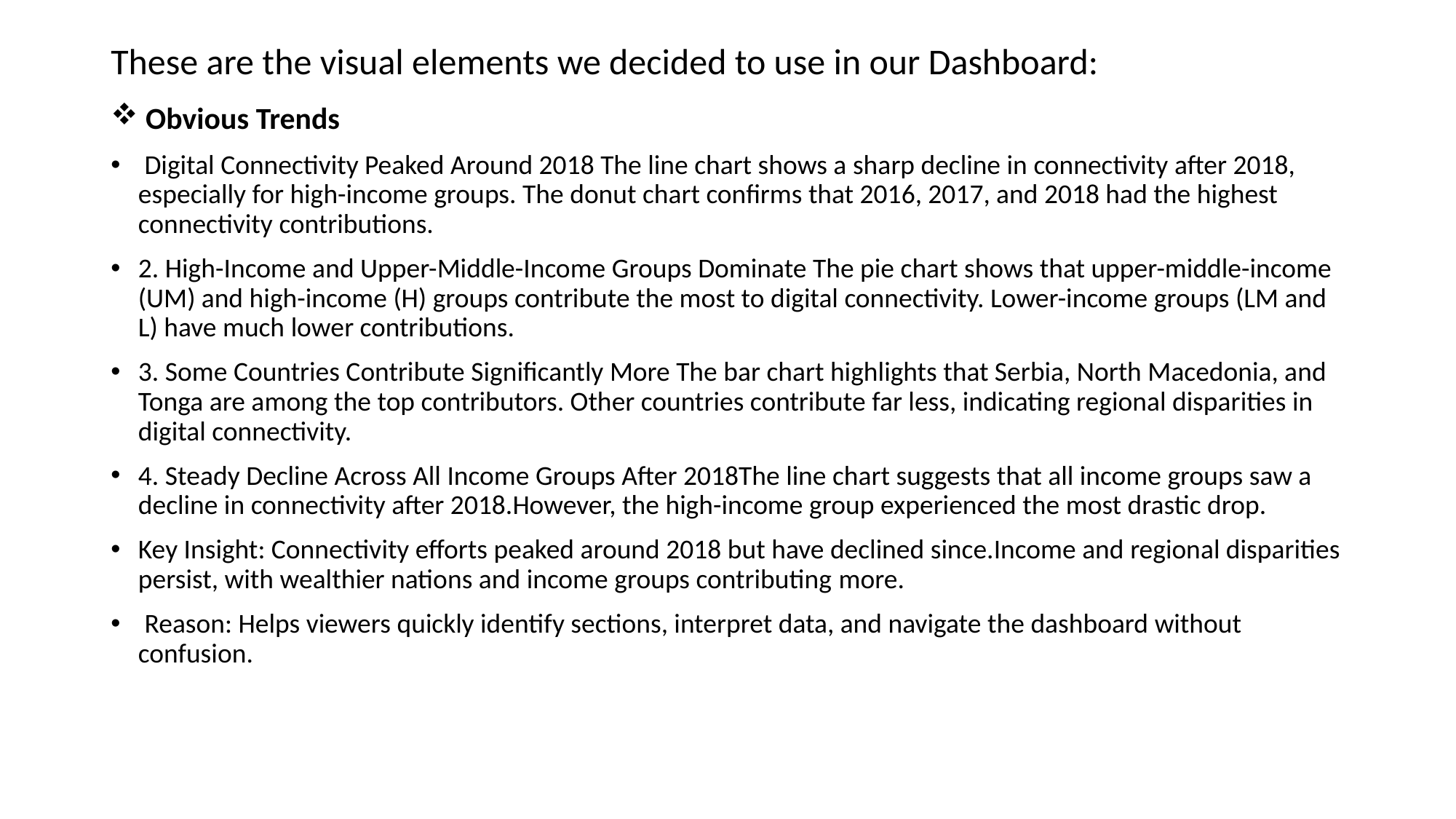

# These are the visual elements we decided to use in our Dashboard:
 Obvious Trends
 Digital Connectivity Peaked Around 2018 The line chart shows a sharp decline in connectivity after 2018, especially for high-income groups. The donut chart confirms that 2016, 2017, and 2018 had the highest connectivity contributions.
2. High-Income and Upper-Middle-Income Groups Dominate The pie chart shows that upper-middle-income (UM) and high-income (H) groups contribute the most to digital connectivity. Lower-income groups (LM and L) have much lower contributions.
3. Some Countries Contribute Significantly More The bar chart highlights that Serbia, North Macedonia, and Tonga are among the top contributors. Other countries contribute far less, indicating regional disparities in digital connectivity.
4. Steady Decline Across All Income Groups After 2018The line chart suggests that all income groups saw a decline in connectivity after 2018.However, the high-income group experienced the most drastic drop.
Key Insight: Connectivity efforts peaked around 2018 but have declined since.Income and regional disparities persist, with wealthier nations and income groups contributing more.
 Reason: Helps viewers quickly identify sections, interpret data, and navigate the dashboard without confusion.